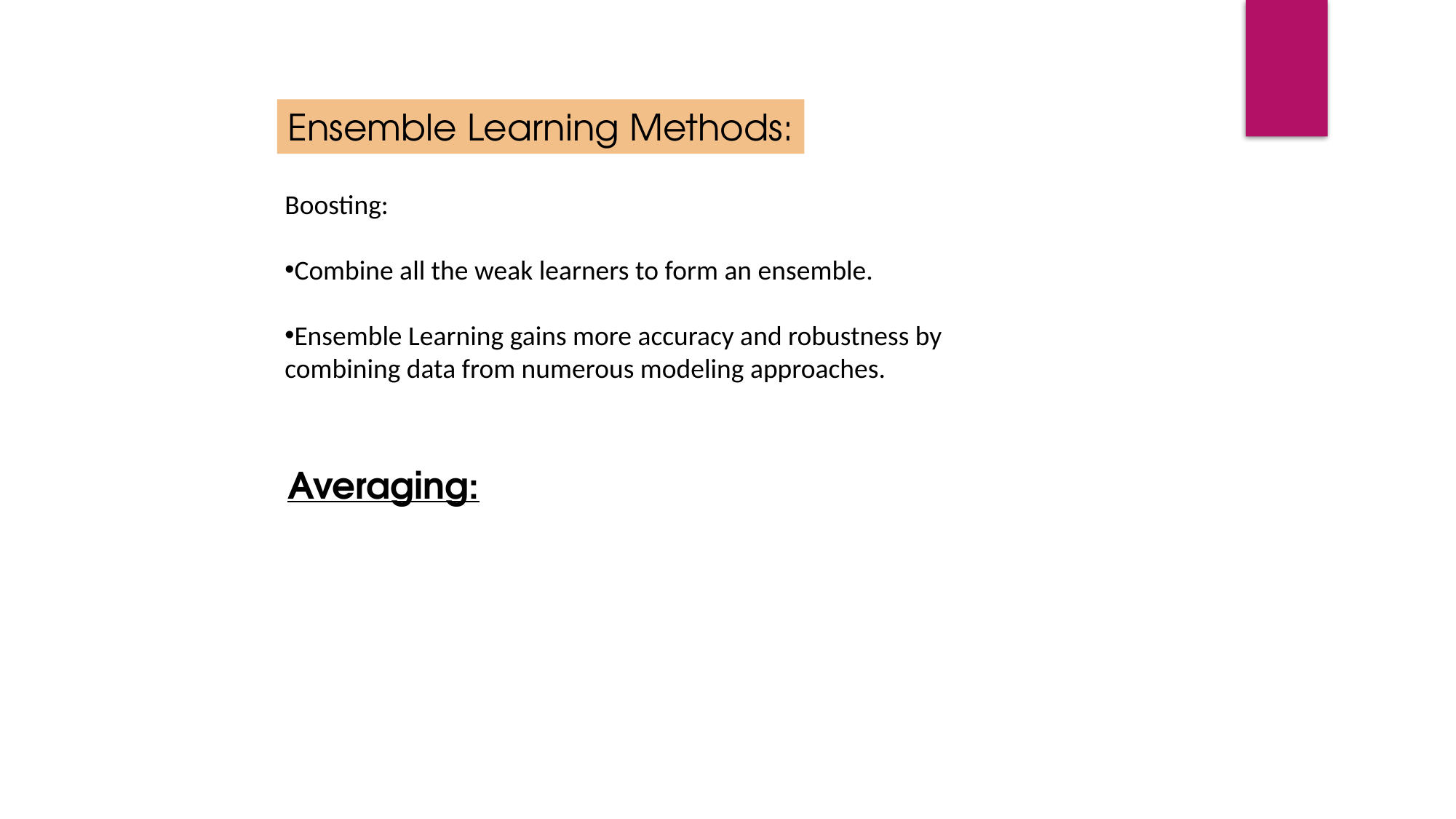

Ensemble Learning Methods:
Boosting:

Combine all the weak learners to form an ensemble.

Ensemble Learning gains more accuracy and robustness by combining data from numerous modeling approaches.
Averaging: